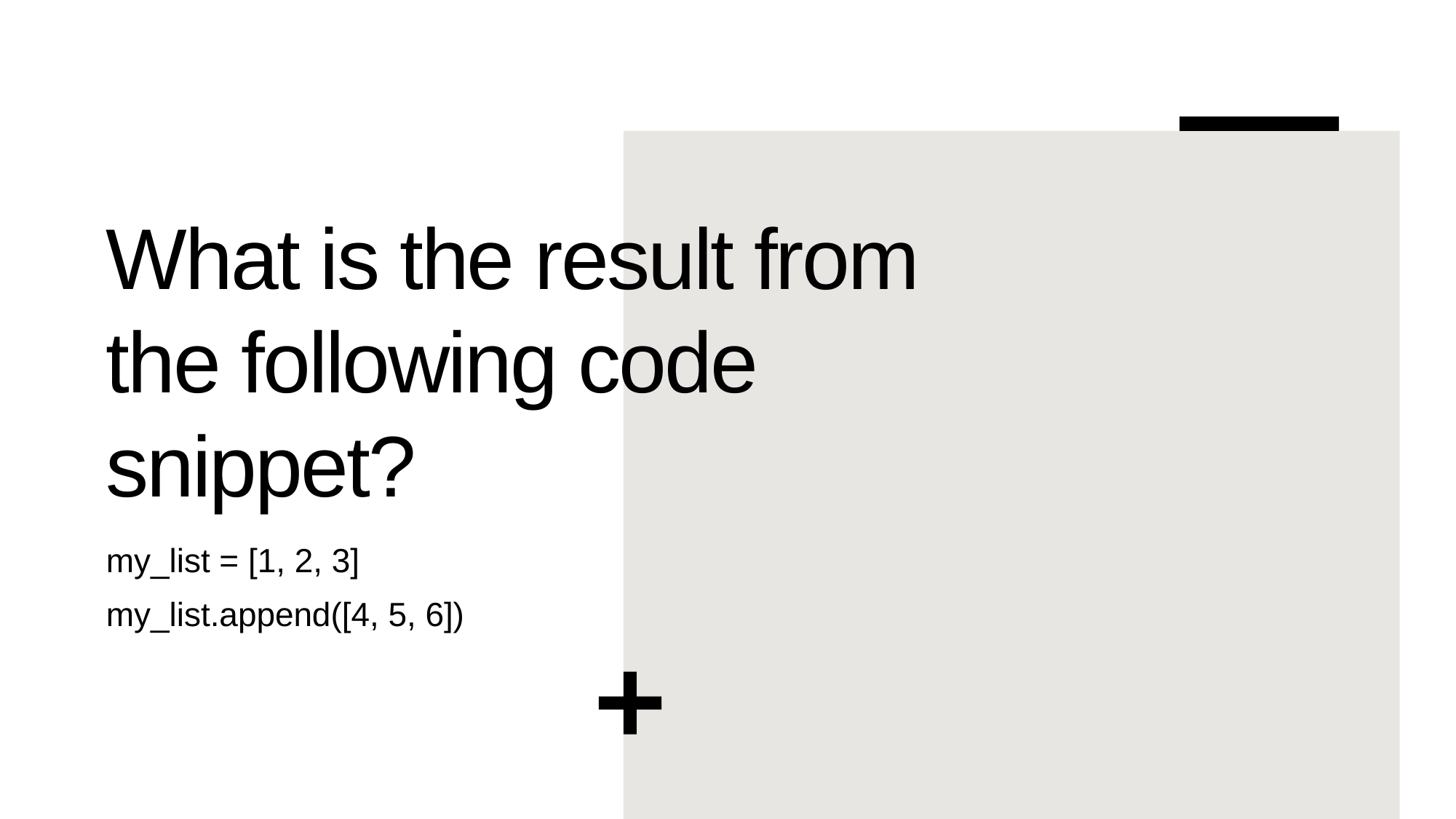

# What is the result from the following code snippet?
my_list = [1, 2, 3]
my_list.append([4, 5, 6])